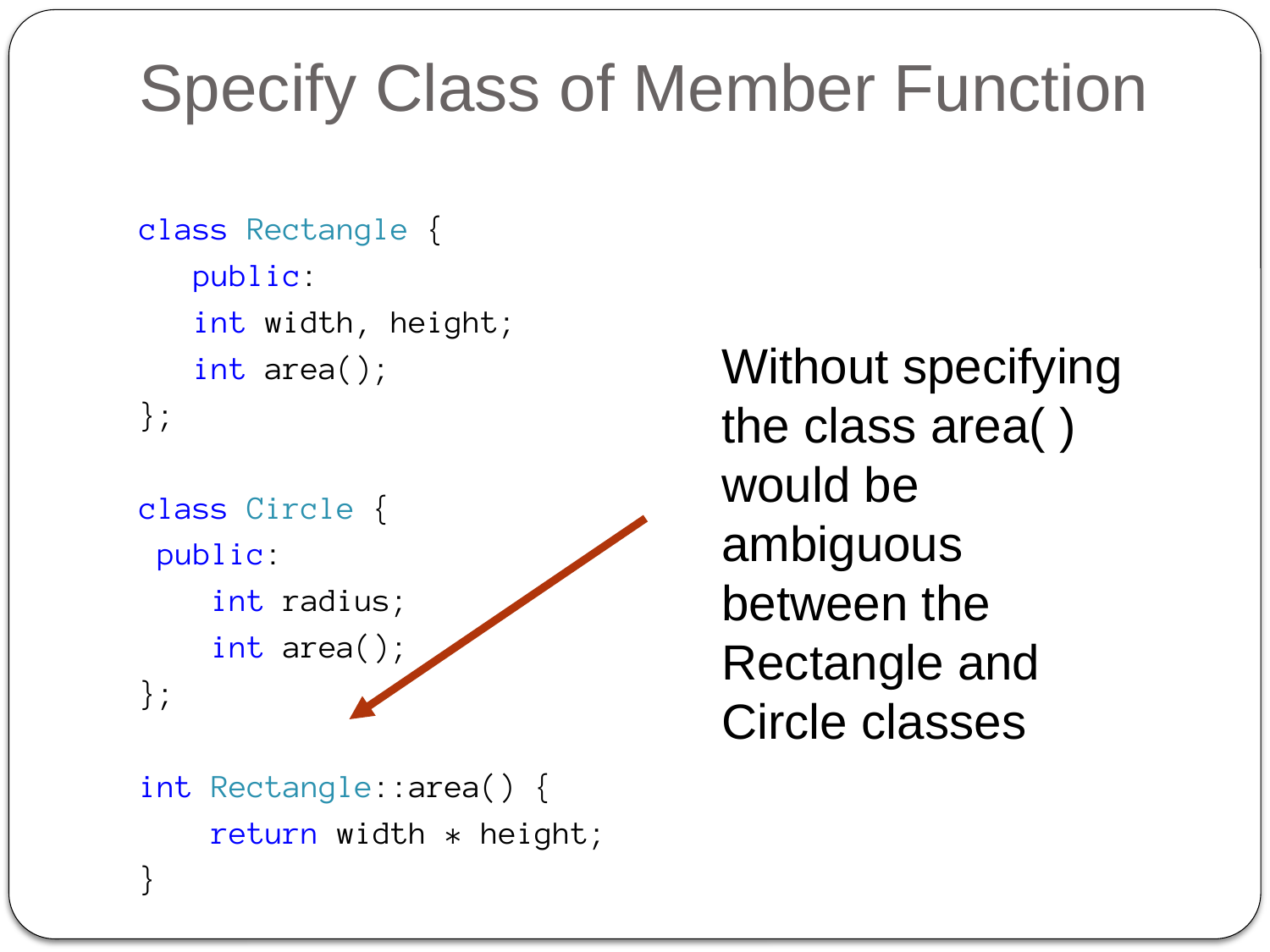

# Specify Class of Member Function
class Rectangle {
   public:
   int width, height;
   int area();
};

class Circle {
 public:
    int radius;
    int area();
};

int Rectangle::area() {
    return width * height;
}
Without specifying the class area( ) would be ambiguous between the Rectangle and Circle classes